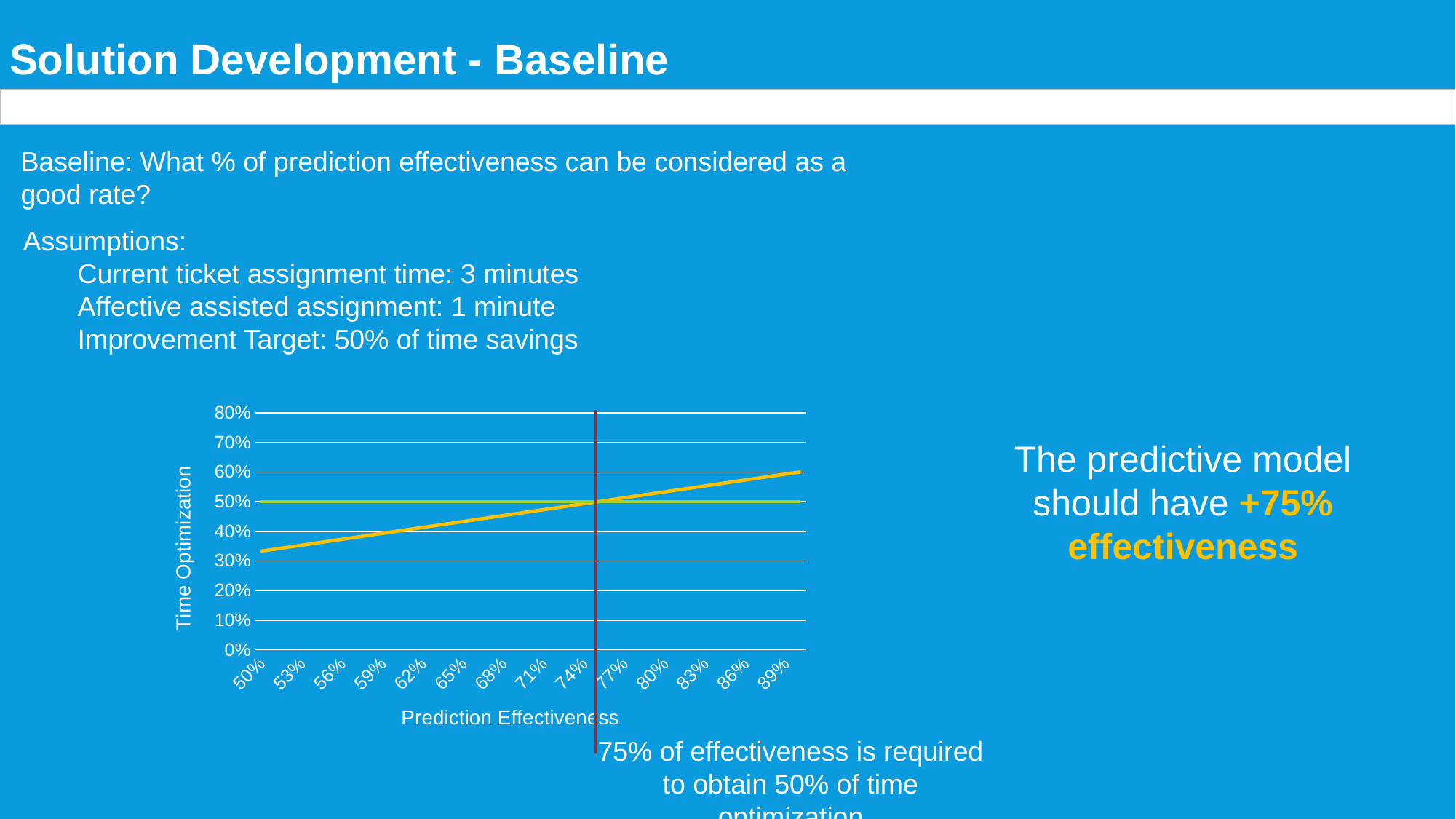

Solution Development - Baseline

Baseline: What % of prediction effectiveness can be considered as a good rate?
Assumptions:
Current ticket assignment time: 3 minutes
Affective assisted assignment: 1 minute
Improvement Target: 50% of time savings

### Chart

| Category | Time Saved | Target |
|---|---|---|
| 0.5 | 0.3333333333333333 | 0.5 |
| 0.51 | 0.33999999999999997 | 0.5 |
| 0.52 | 0.34666666666666673 | 0.5 |
| 0.53 | 0.3533333333333334 | 0.5 |
| 0.54 | 0.36000000000000004 | 0.5 |
| 0.55000000000000004 | 0.36666666666666664 | 0.5 |
| 0.56000000000000005 | 0.3733333333333333 | 0.5 |
| 0.56999999999999995 | 0.37999999999999995 | 0.5 |
| 0.57999999999999996 | 0.3866666666666666 | 0.5 |
| 0.59 | 0.39333333333333337 | 0.5 |
| 0.6 | 0.4 | 0.5 |
| 0.61 | 0.4066666666666666 | 0.5 |
| 0.62 | 0.4133333333333334 | 0.5 |
| 0.63 | 0.41999999999999993 | 0.5 |
| 0.64 | 0.4266666666666667 | 0.5 |
| 0.65 | 0.43333333333333335 | 0.5 |
| 0.66 | 0.44 | 0.5 |
| 0.67 | 0.4466666666666667 | 0.5 |
| 0.68 | 0.45333333333333337 | 0.5 |
| 0.69 | 0.46 | 0.5 |
| 0.7 | 0.4666666666666667 | 0.5 |
| 0.71 | 0.47333333333333333 | 0.5 |
| 0.72 | 0.4799999999999999 | 0.5 |
| 0.73 | 0.4866666666666666 | 0.5 |
| 0.74 | 0.49333333333333335 | 0.5 |
| 0.75 | 0.5 | 0.5 |
| 0.76 | 0.5066666666666666 | 0.5 |
| 0.77 | 0.5133333333333333 | 0.5 |
| 0.78 | 0.52 | 0.5 |
| 0.79 | 0.5266666666666667 | 0.5 |
| 0.8 | 0.5333333333333333 | 0.5 |
| 0.81 | 0.5400000000000001 | 0.5 |
| 0.82 | 0.5466666666666666 | 0.5 |
| 0.83 | 0.5533333333333332 | 0.5 |
| 0.84 | 0.56 | 0.5 |
| 0.85 | 0.5666666666666667 | 0.5 |
| 0.86 | 0.5733333333333334 | 0.5 |
| 0.87 | 0.58 | 0.5 |
| 0.88 | 0.5866666666666667 | 0.5 |
| 0.89 | 0.5933333333333334 | 0.5 |
| 0.9 | 0.6 | 0.5 |
The predictive model should have +75% effectiveness
75% of effectiveness is required to obtain 50% of time optimization